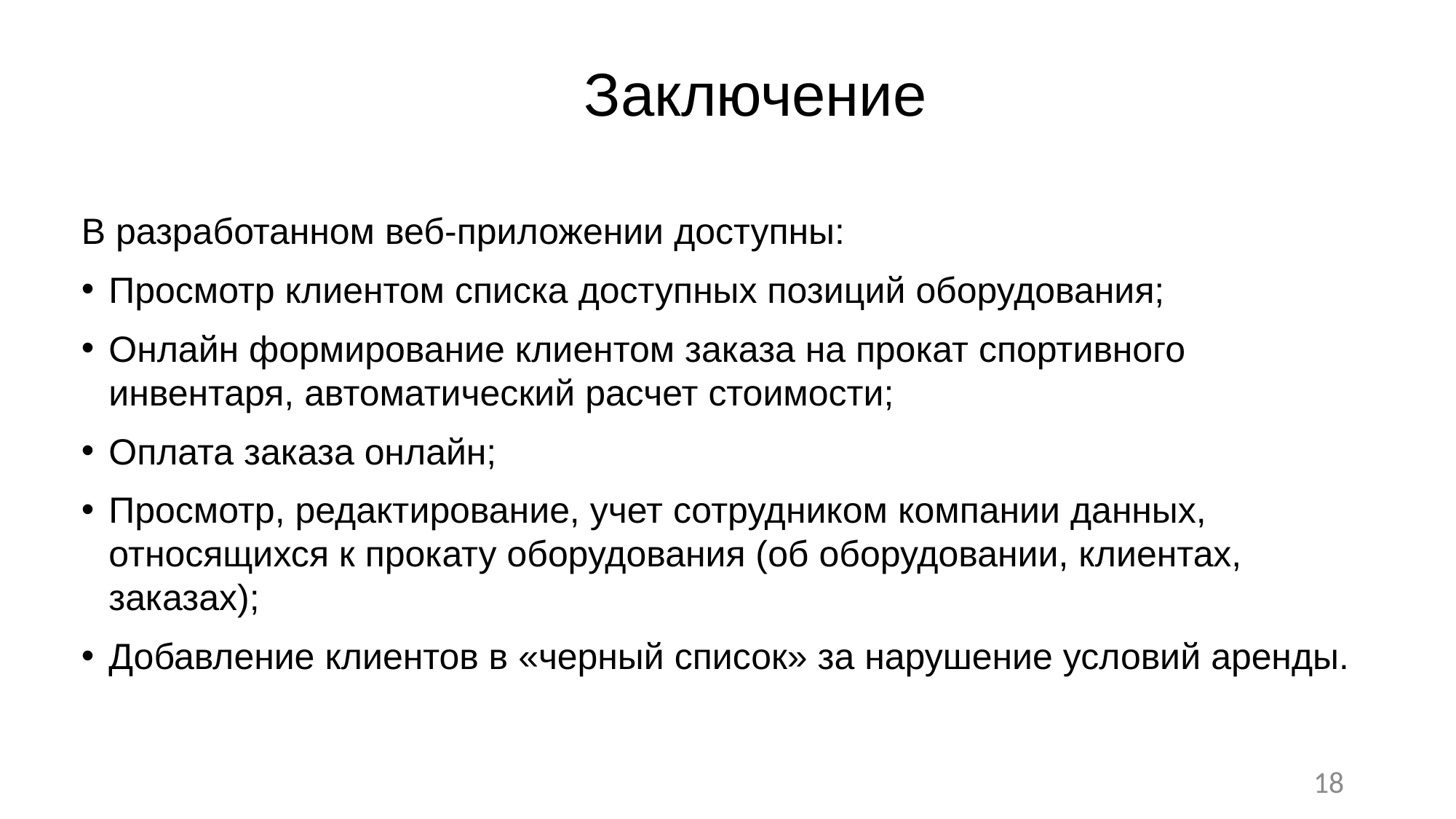

# Заключение
В разработанном веб-приложении доступны:
Просмотр клиентом списка доступных позиций оборудования;
Онлайн формирование клиентом заказа на прокат спортивного инвентаря, автоматический расчет стоимости;
Оплата заказа онлайн;
Просмотр, редактирование, учет сотрудником компании данных, относящихся к прокату оборудования (об оборудовании, клиентах, заказах);
Добавление клиентов в «черный список» за нарушение условий аренды.
18